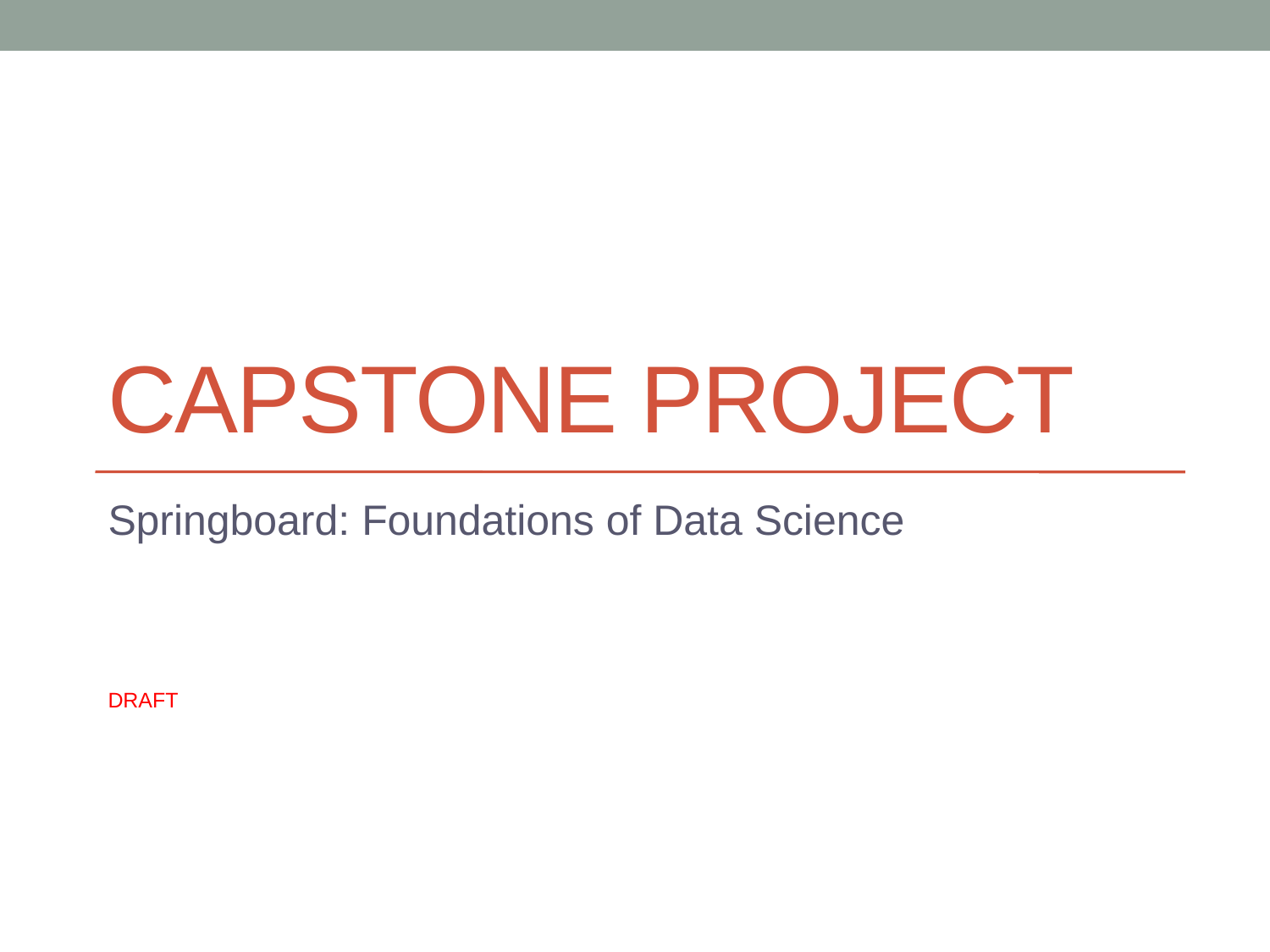

# Capstone Project
Springboard: Foundations of Data Science

DRAFT